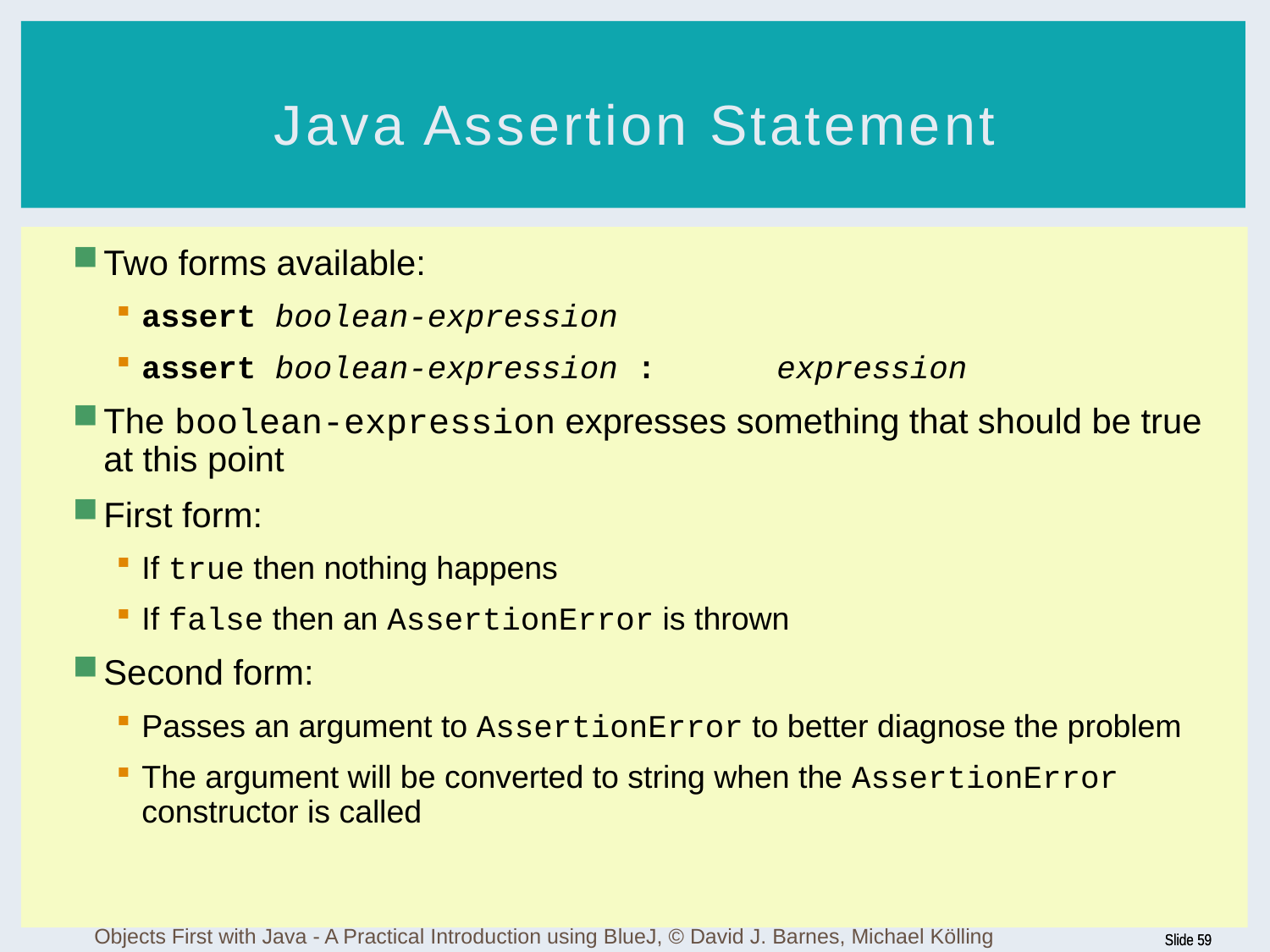

# Java Assertion Statement
Two forms available:
assert boolean-expression
assert boolean-expression : 	expression
The boolean-expression expresses something that should be true at this point
First form:
If true then nothing happens
If false then an AssertionError is thrown
Second form:
Passes an argument to AssertionError to better diagnose the problem
The argument will be converted to string when the AssertionError constructor is called
Objects First with Java - A Practical Introduction using BlueJ, © David J. Barnes, Michael Kölling